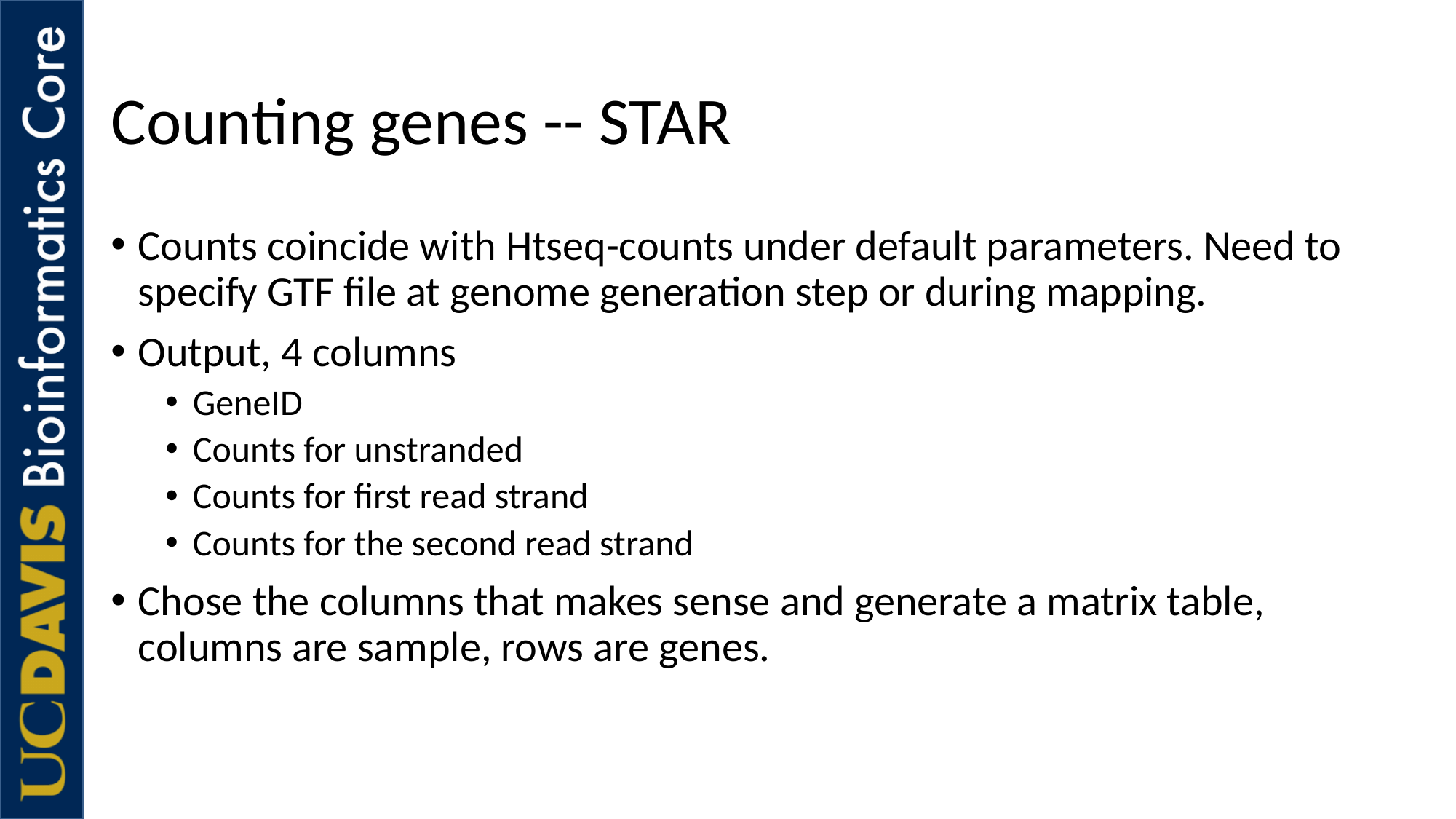

# Counting genes -- STAR
Counts coincide with Htseq-counts under default parameters. Need to specify GTF file at genome generation step or during mapping.
Output, 4 columns
GeneID
Counts for unstranded
Counts for first read strand
Counts for the second read strand
Chose the columns that makes sense and generate a matrix table, columns are sample, rows are genes.